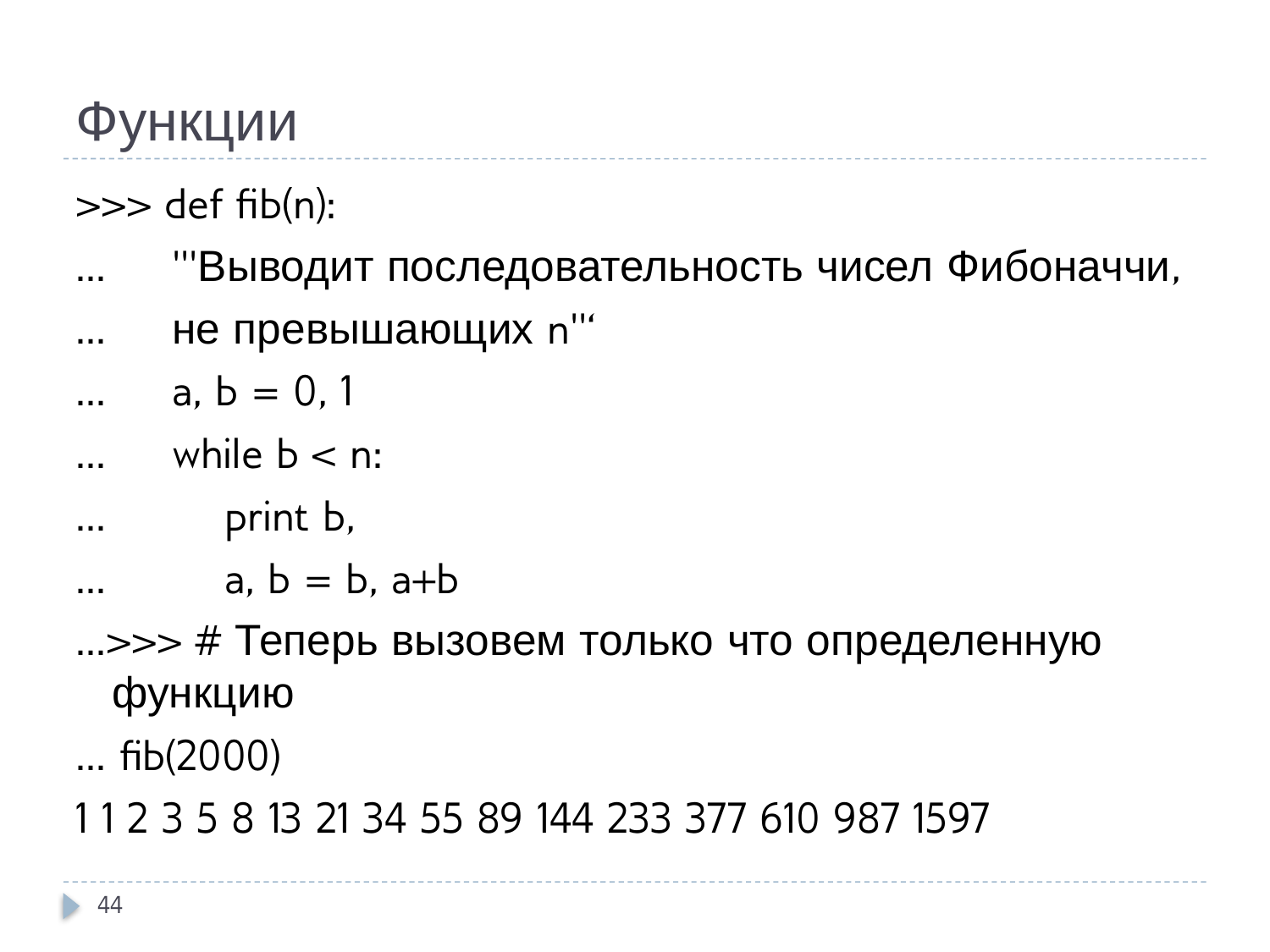

# Функции
>>> def fib(n):
...     '''Выводит последовательность чисел Фибоначчи,
...     не превышающих n''‘
...     a, b = 0, 1
...     while b < n:
...         print b,
...         a, b = b, a+b
...>>> # Теперь вызовем только что определенную функцию
... fib(2000)
1 1 2 3 5 8 13 21 34 55 89 144 233 377 610 987 1597
44